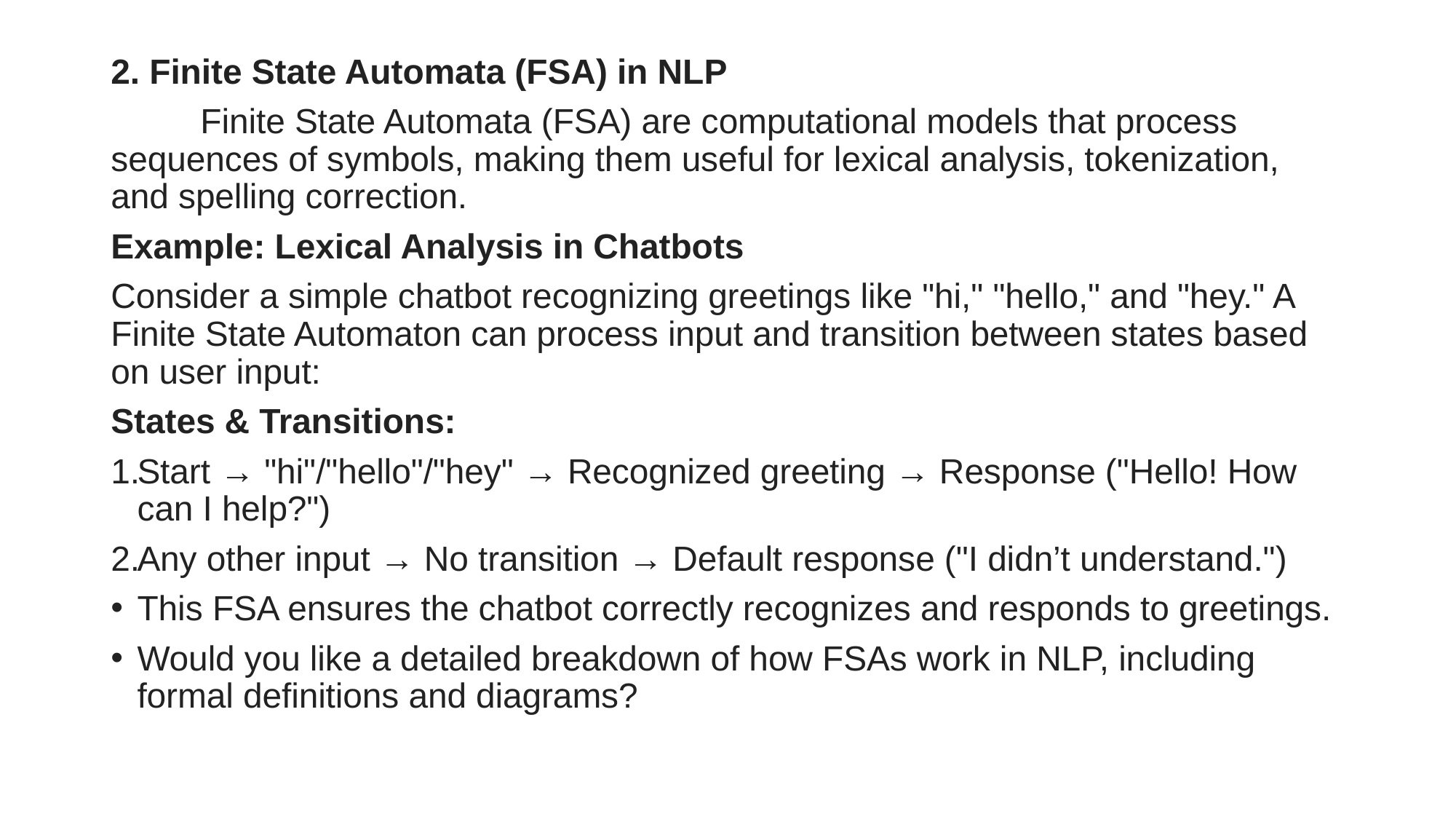

2. Finite State Automata (FSA) in NLP
	Finite State Automata (FSA) are computational models that process sequences of symbols, making them useful for lexical analysis, tokenization, and spelling correction.
Example: Lexical Analysis in Chatbots
Consider a simple chatbot recognizing greetings like "hi," "hello," and "hey." A Finite State Automaton can process input and transition between states based on user input:
States & Transitions:
Start → "hi"/"hello"/"hey" → Recognized greeting → Response ("Hello! How can I help?")
Any other input → No transition → Default response ("I didn’t understand.")
This FSA ensures the chatbot correctly recognizes and responds to greetings.
Would you like a detailed breakdown of how FSAs work in NLP, including formal definitions and diagrams?